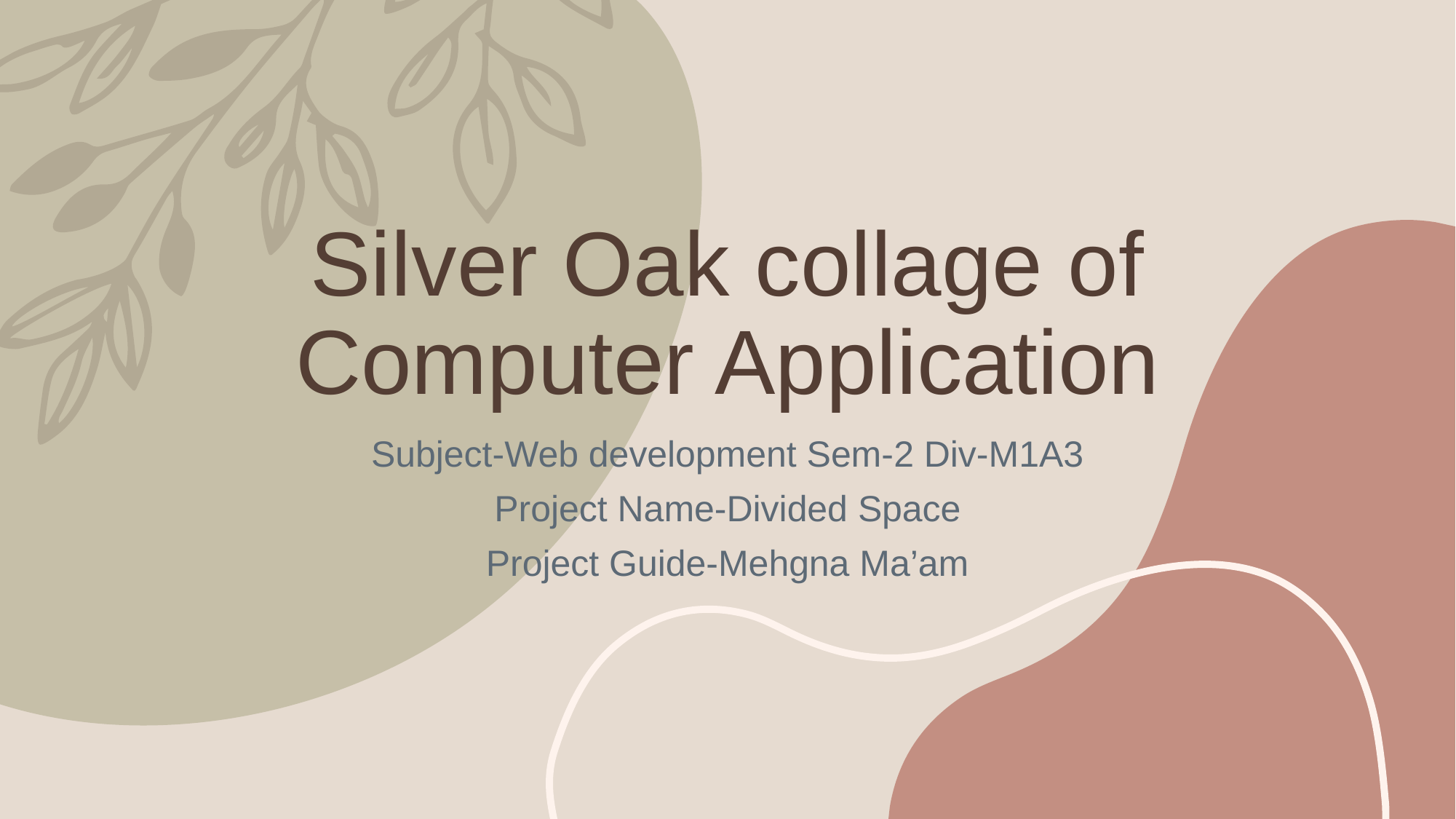

# Silver Oak collage of Computer Application
Subject-Web development Sem-2 Div-M1A3
Project Name-Divided Space
Project Guide-Mehgna Ma’am